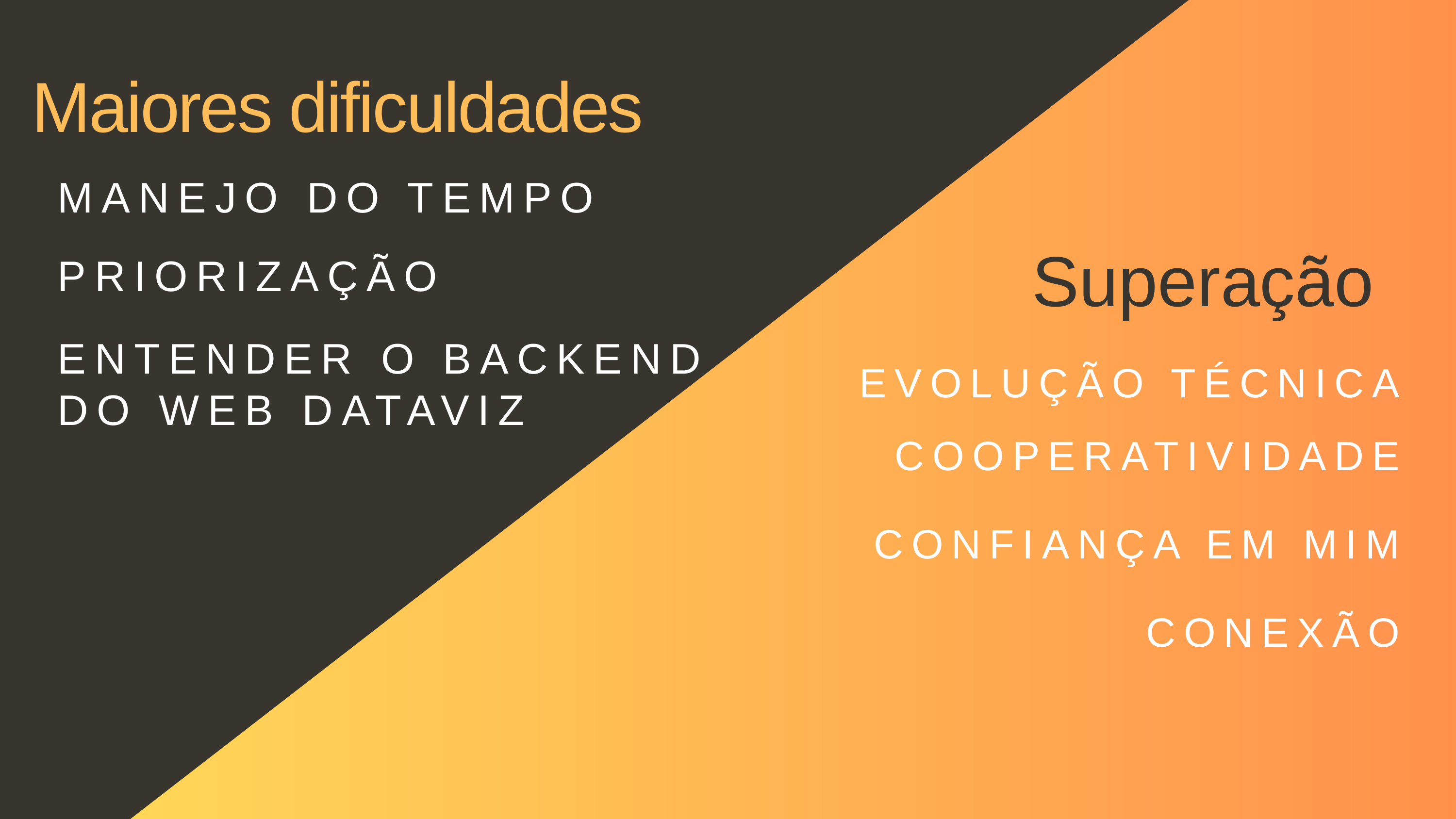

Maiores dificuldades
MANEJO DO TEMPO
Superação
PRIORIZAÇÃO
ENTENDER O BACKEND
EVOLUÇÃO TÉCNICA
DO WEB DATAVIZ
COOPERATIVIDADE
CONFIANÇA EM MIM
CONEXÃO